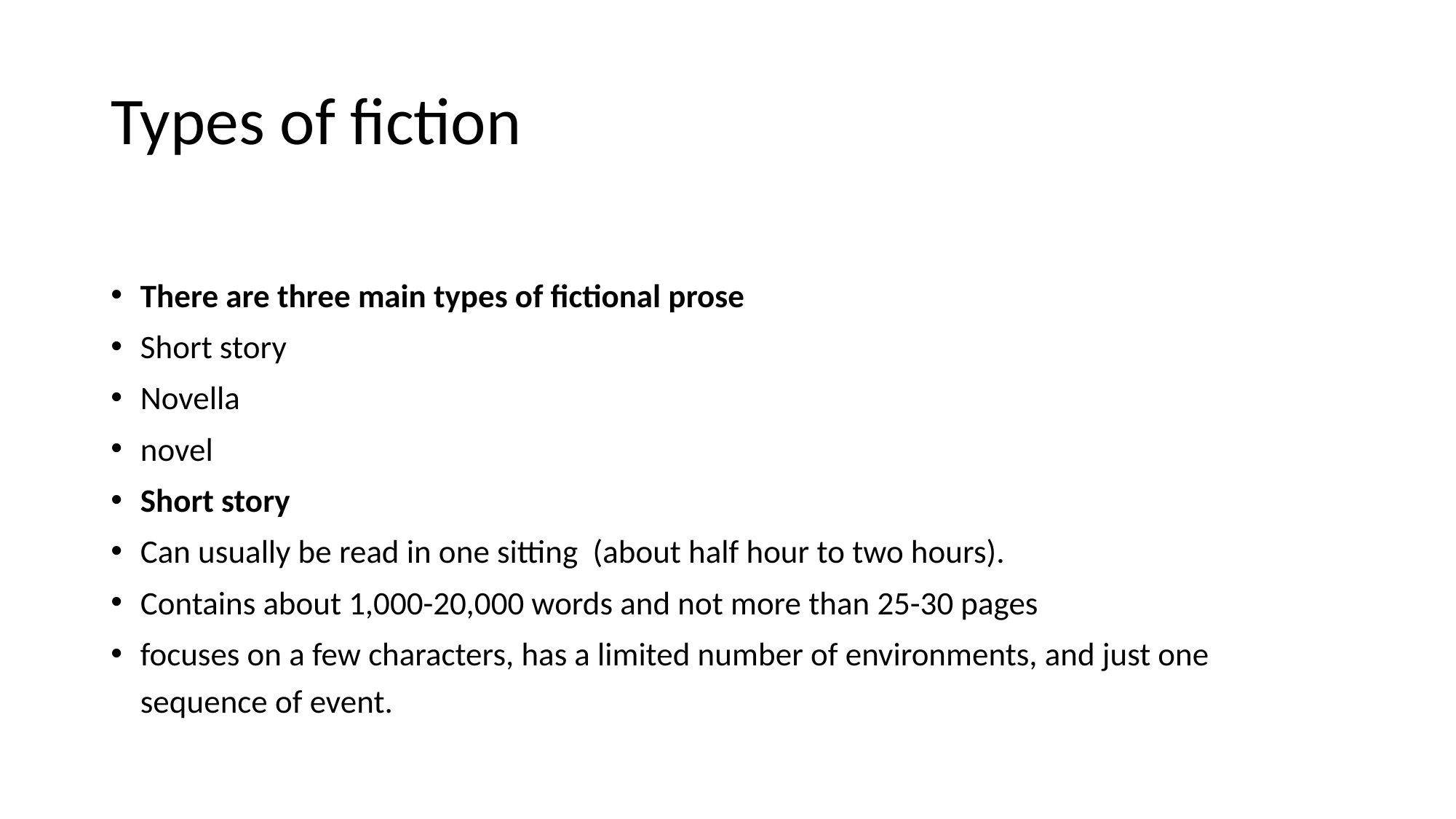

# Types of fiction

There are three main types of fictional prose
Short story
Novella
novel
Short story
Can usually be read in one sitting  (about half hour to two hours).
Contains about 1,000-20,000 words and not more than 25-30 pages
focuses on a few characters, has a limited number of environments, and just one sequence of event.